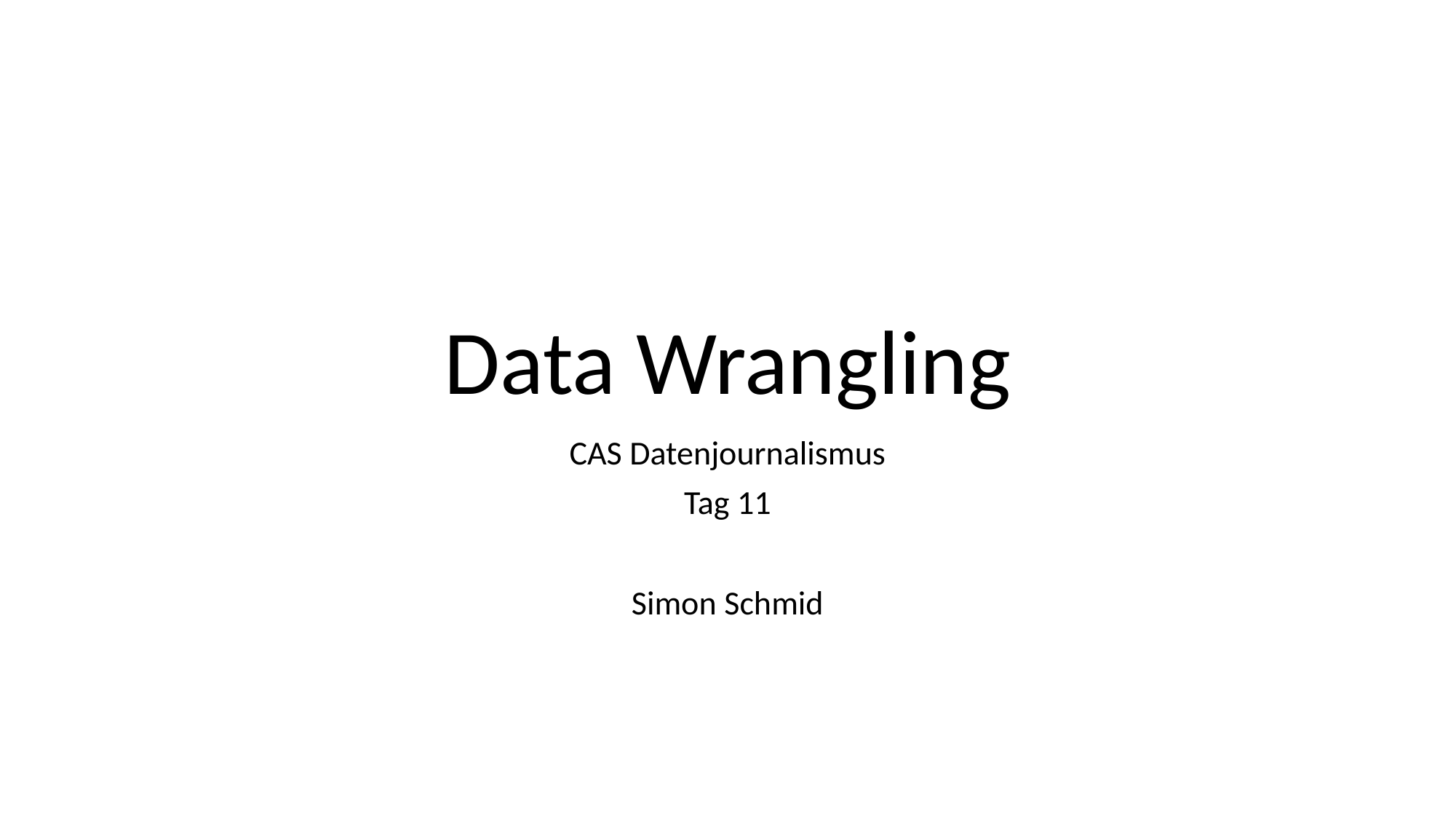

# Data Wrangling
CAS Datenjournalismus
Tag 11

Simon Schmid